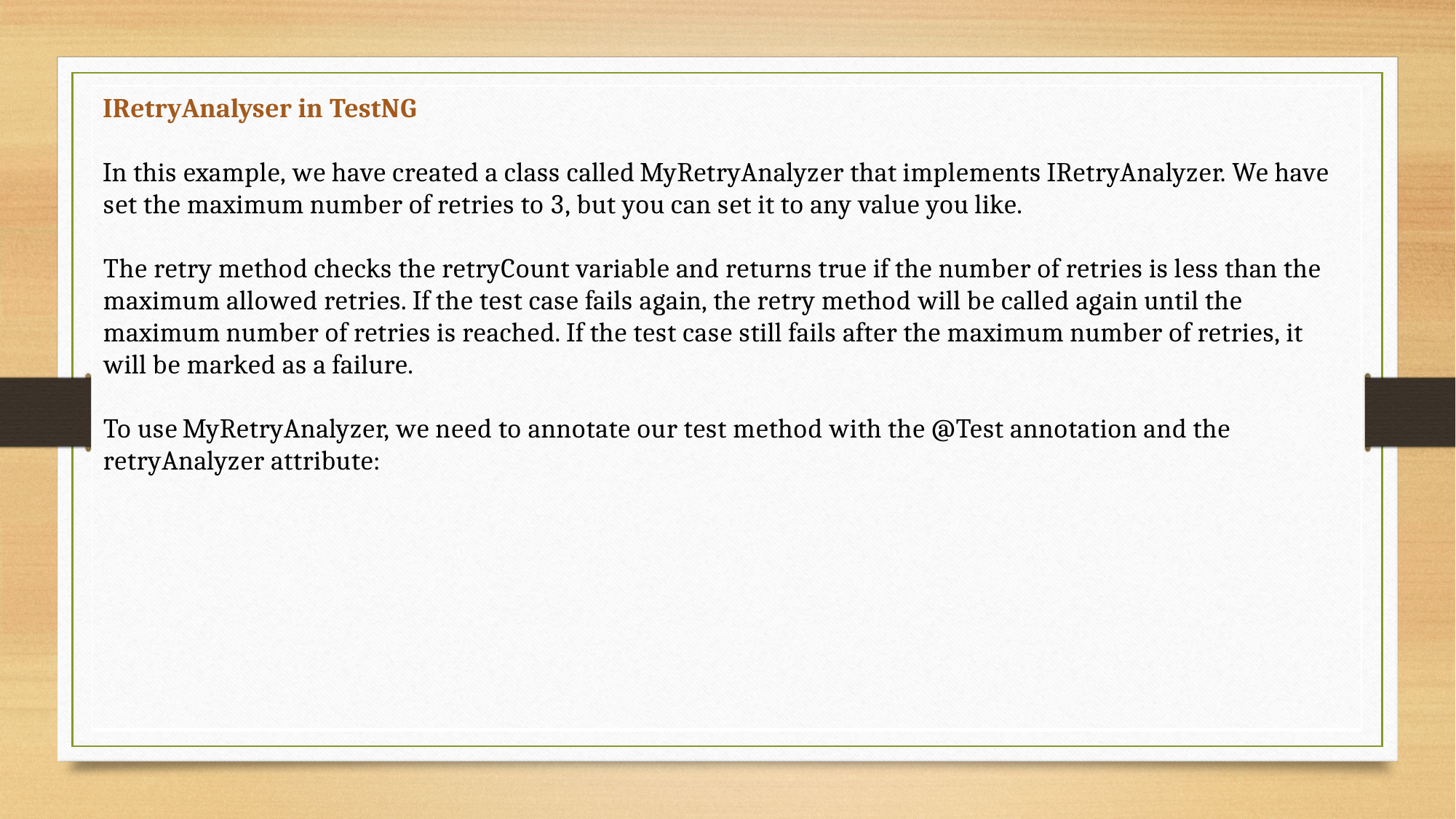

| IRetryAnalyser in TestNG In this example, we have created a class called MyRetryAnalyzer that implements IRetryAnalyzer. We have set the maximum number of retries to 3, but you can set it to any value you like. The retry method checks the retryCount variable and returns true if the number of retries is less than the maximum allowed retries. If the test case fails again, the retry method will be called again until the maximum number of retries is reached. If the test case still fails after the maximum number of retries, it will be marked as a failure. To use MyRetryAnalyzer, we need to annotate our test method with the @Test annotation and the retryAnalyzer attribute: |
| --- |